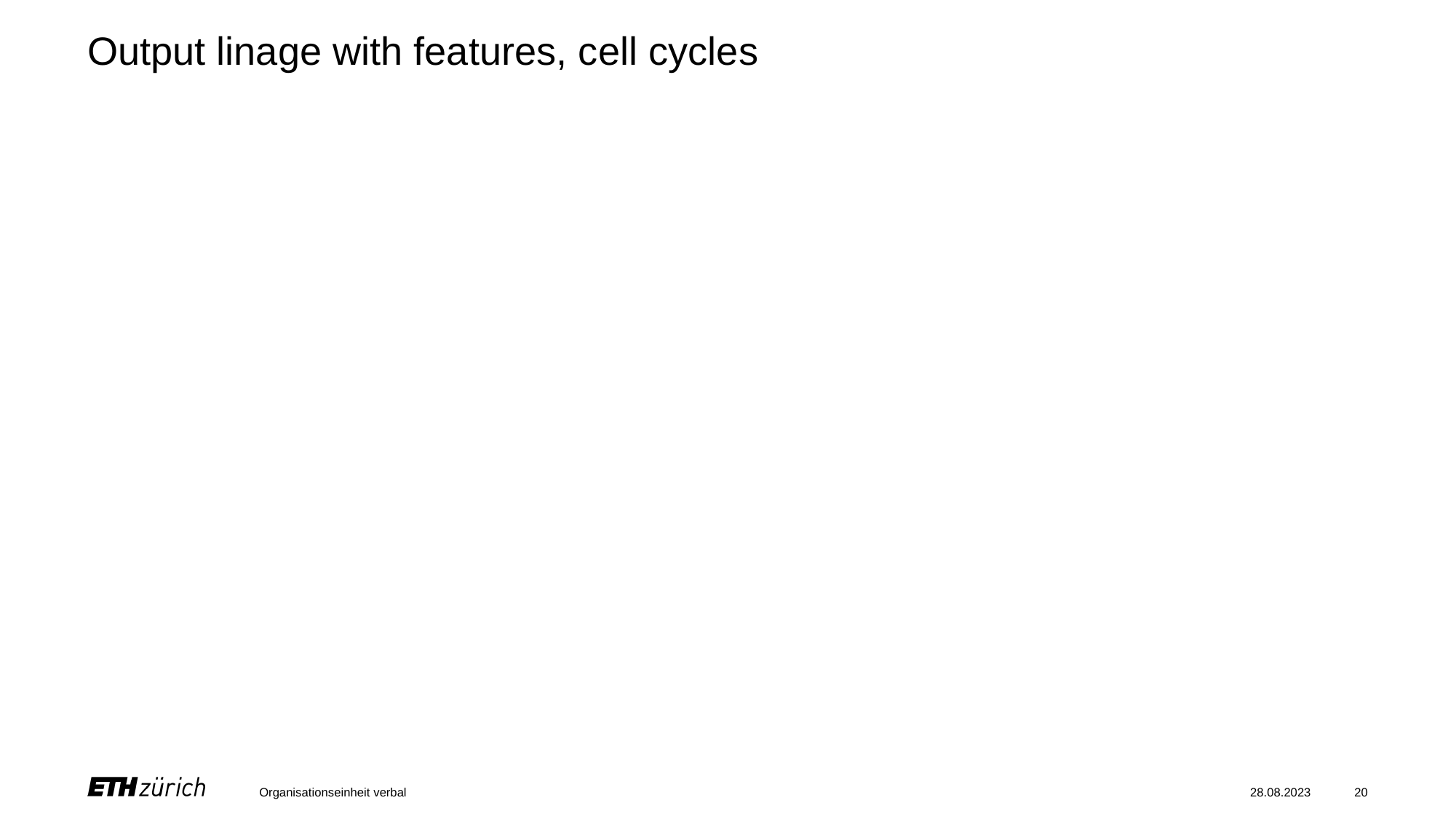

# Output linage with features, cell cycles

Organisationseinheit verbal
28.08.2023
20